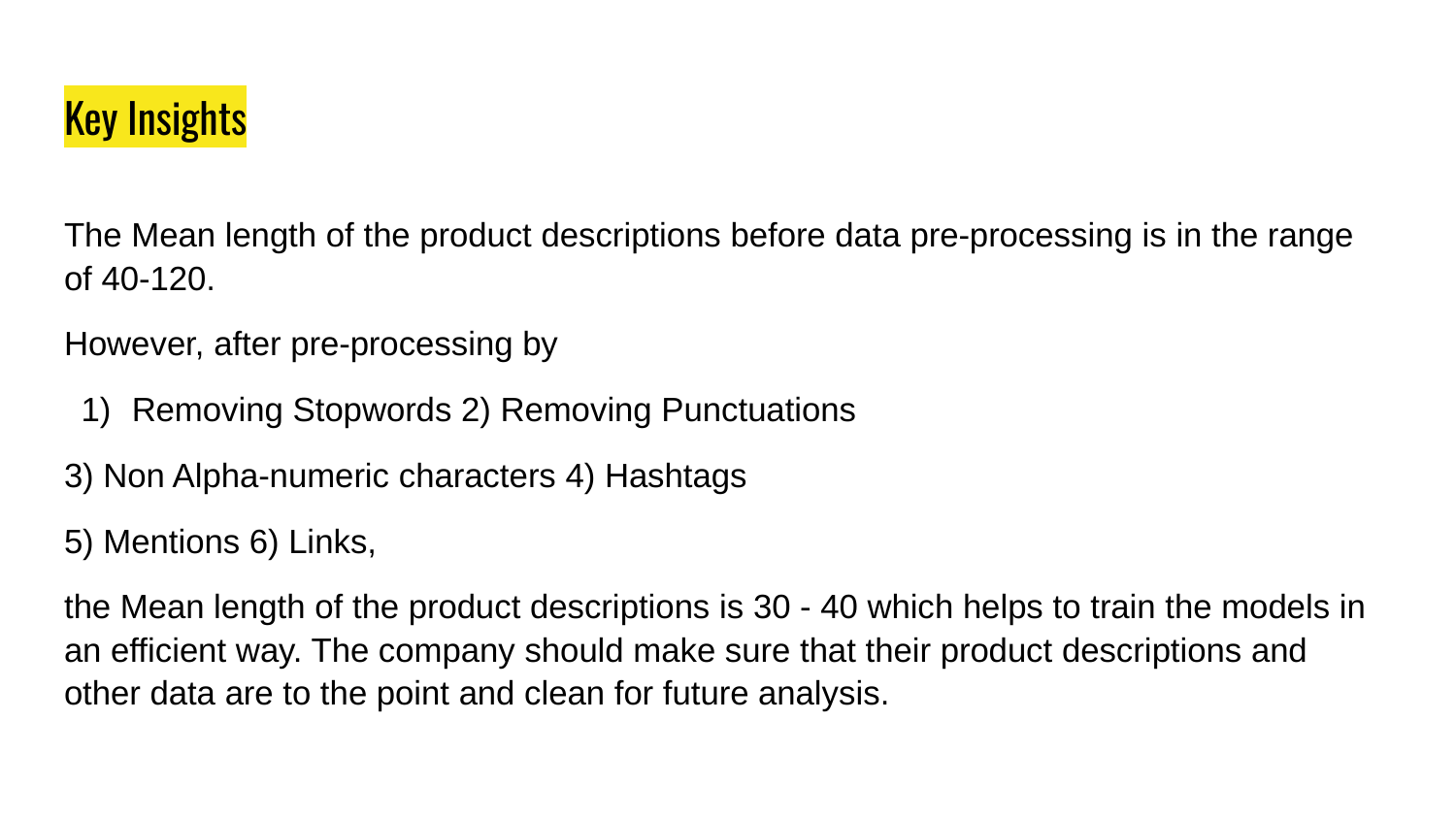

# Key Insights
The Mean length of the product descriptions before data pre-processing is in the range of 40-120.
However, after pre-processing by
Removing Stopwords 2) Removing Punctuations
3) Non Alpha-numeric characters 4) Hashtags
5) Mentions 6) Links,
the Mean length of the product descriptions is 30 - 40 which helps to train the models in an efficient way. The company should make sure that their product descriptions and other data are to the point and clean for future analysis.